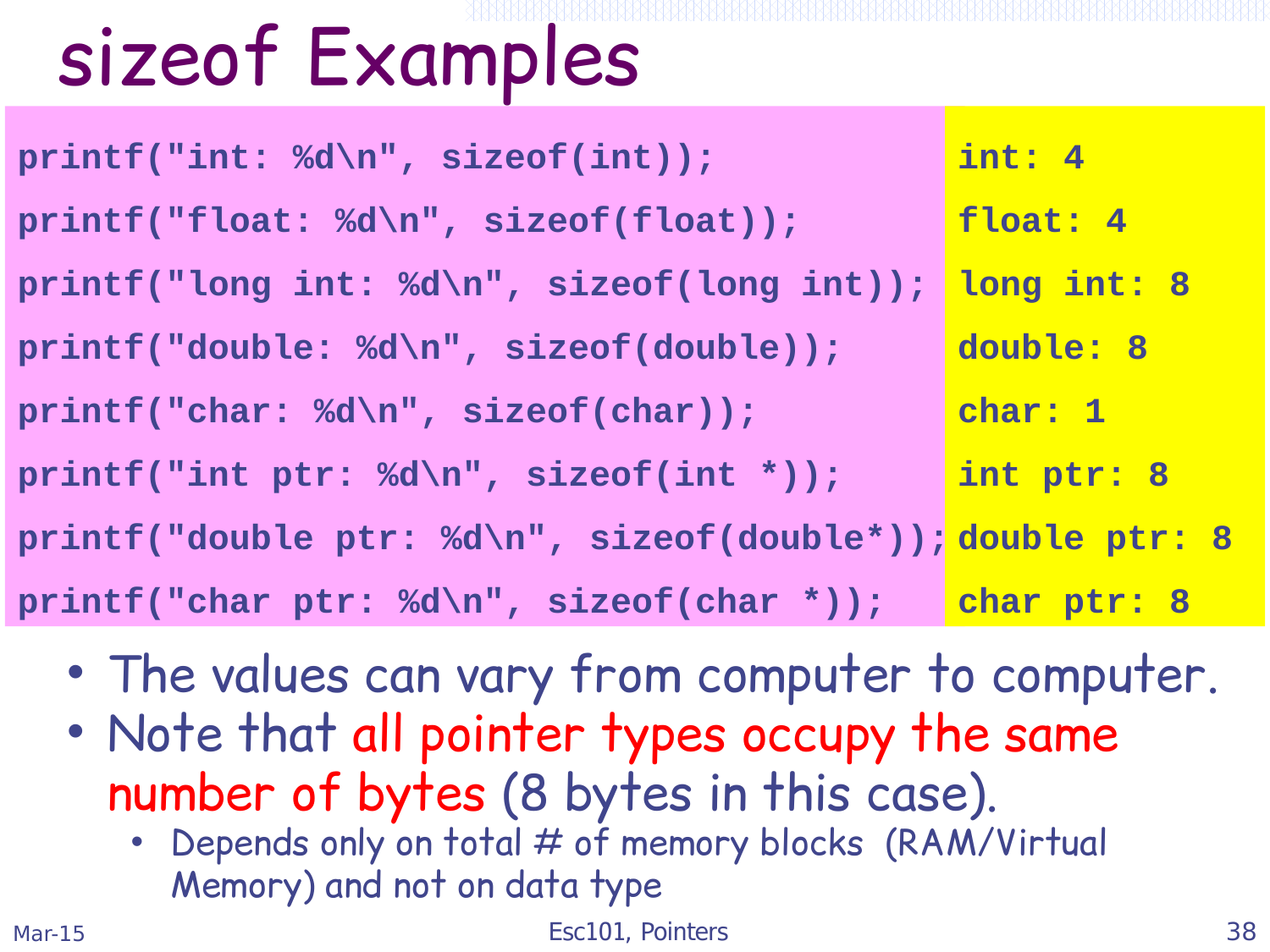

# sizeof Examples
printf("int: %d\n", sizeof(int));
printf("float: %d\n", sizeof(float));
printf("long int: %d\n", sizeof(long int));
printf("double: %d\n", sizeof(double));
printf("char: %d\n", sizeof(char));
printf("int ptr: %d\n", sizeof(int *));
printf("double ptr: %d\n", sizeof(double*));
printf("char ptr: %d\n", sizeof(char *));
int: 4
float: 4
long int: 8
double: 8
char: 1
int ptr: 8
double ptr: 8
char ptr: 8
The values can vary from computer to computer.
Note that all pointer types occupy the same number of bytes (8 bytes in this case).
Depends only on total # of memory blocks  (RAM/Virtual Memory) and not on data type
Mar-15
Esc101, Pointers
38